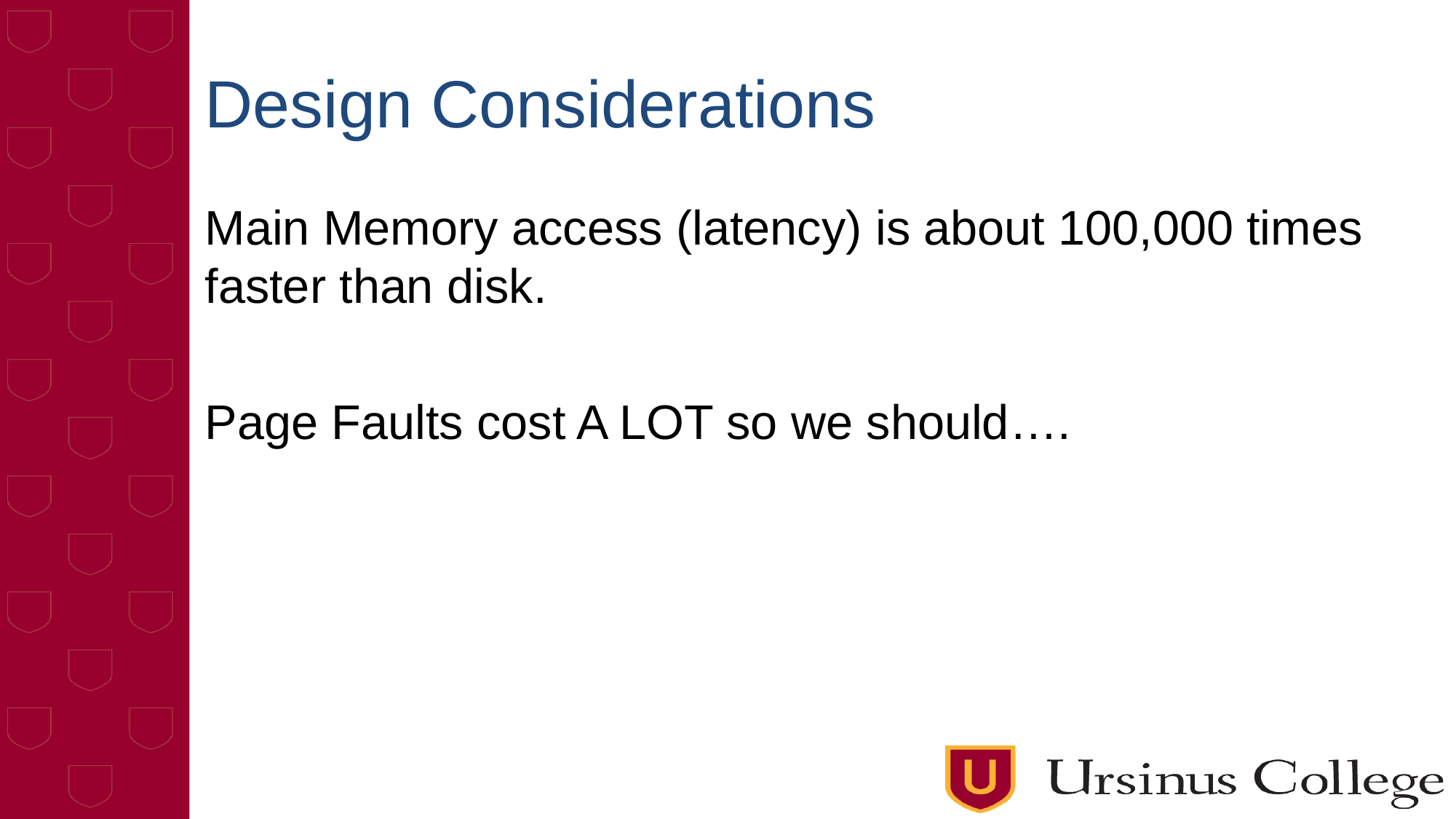

# Design Considerations
Main Memory access (latency) is about 100,000 times faster than disk.

Page Faults cost A LOT so we should….